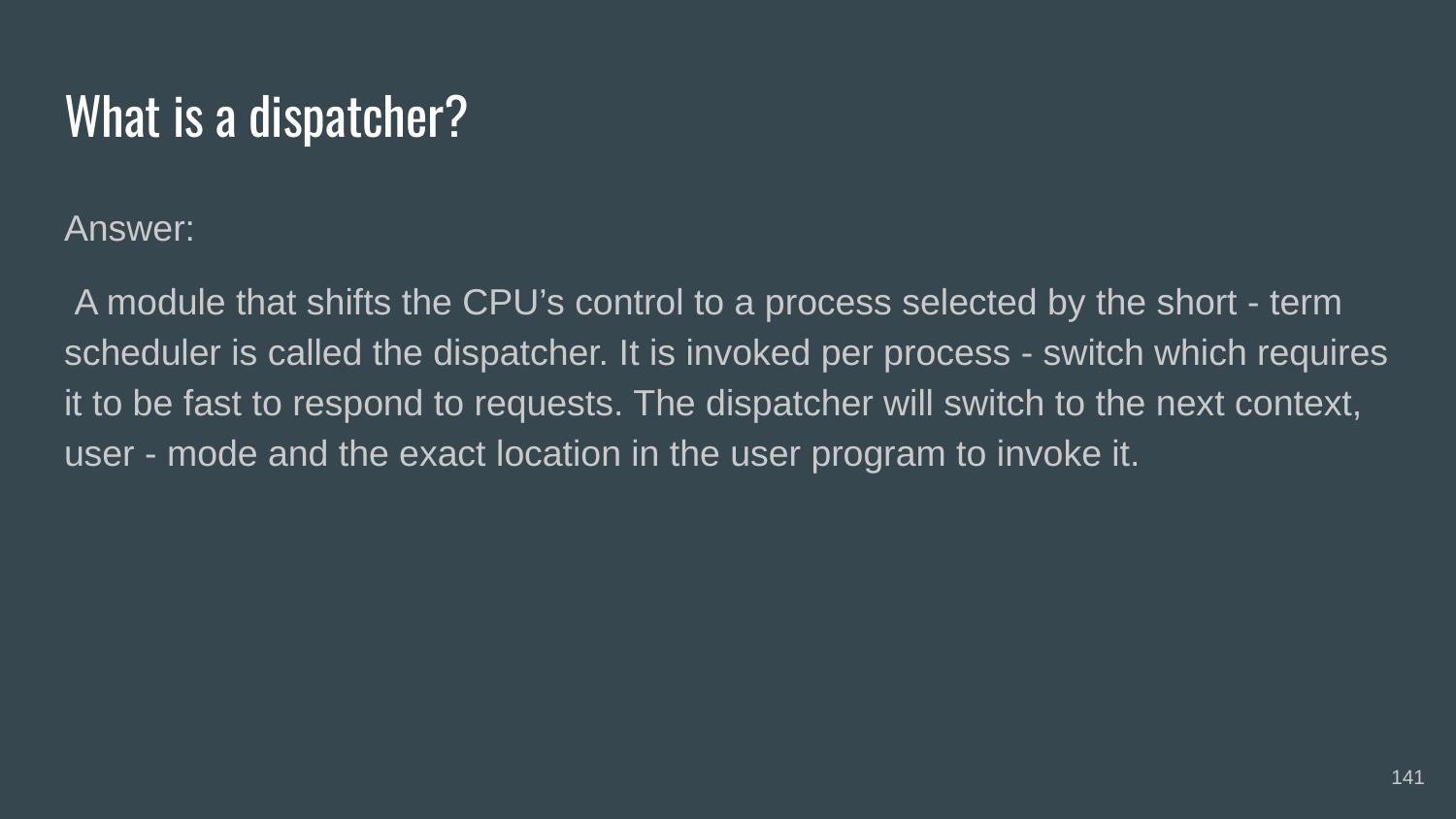

# What is a dispatcher?
Answer:
 A module that shifts the CPU’s control to a process selected by the short - term scheduler is called the dispatcher. It is invoked per process - switch which requires it to be fast to respond to requests. The dispatcher will switch to the next context, user - mode and the exact location in the user program to invoke it.

141